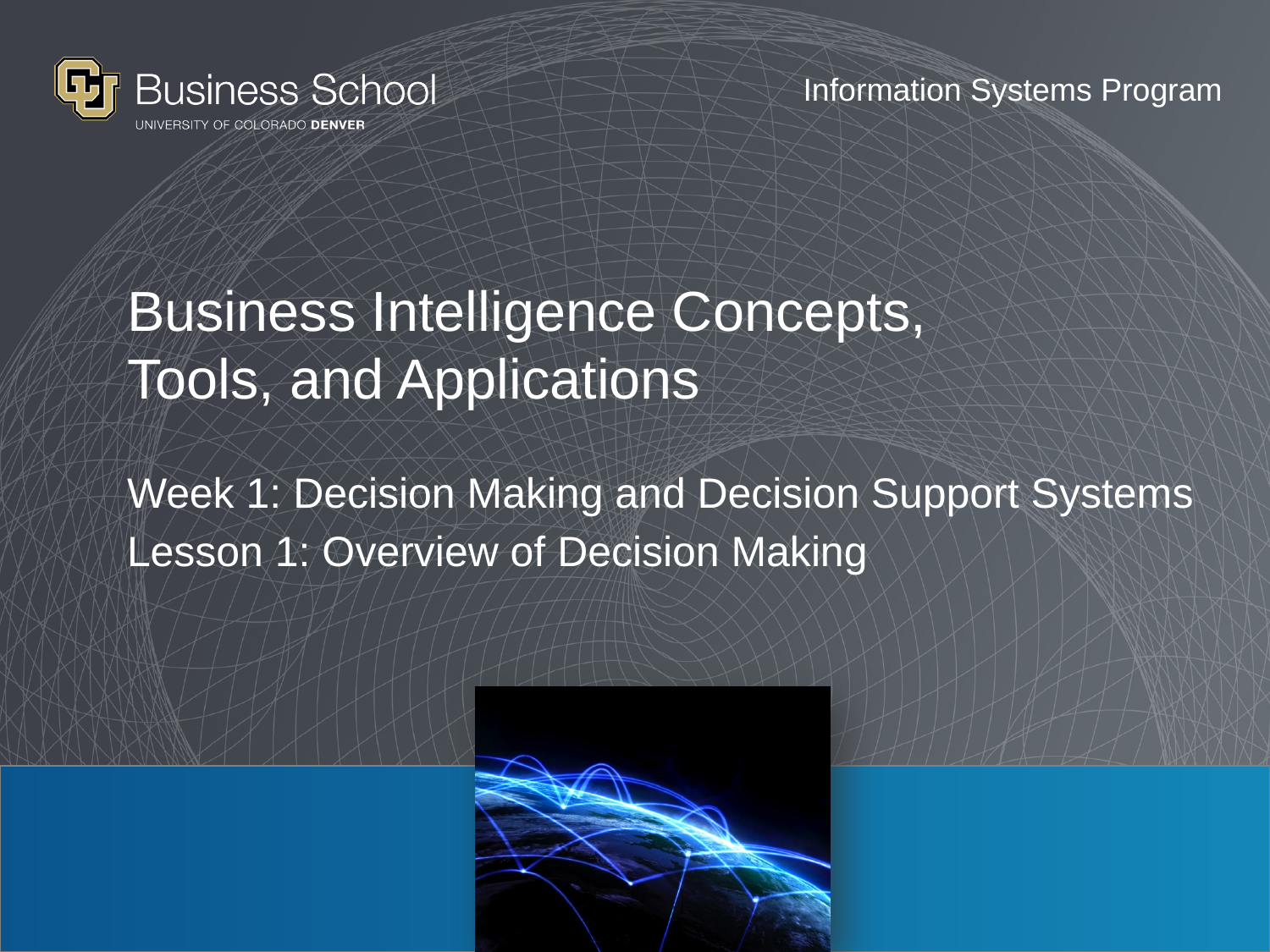

# Business Intelligence Concepts, Tools, and Applications
Week 1: Decision Making and Decision Support Systems
Lesson 1: Overview of Decision Making